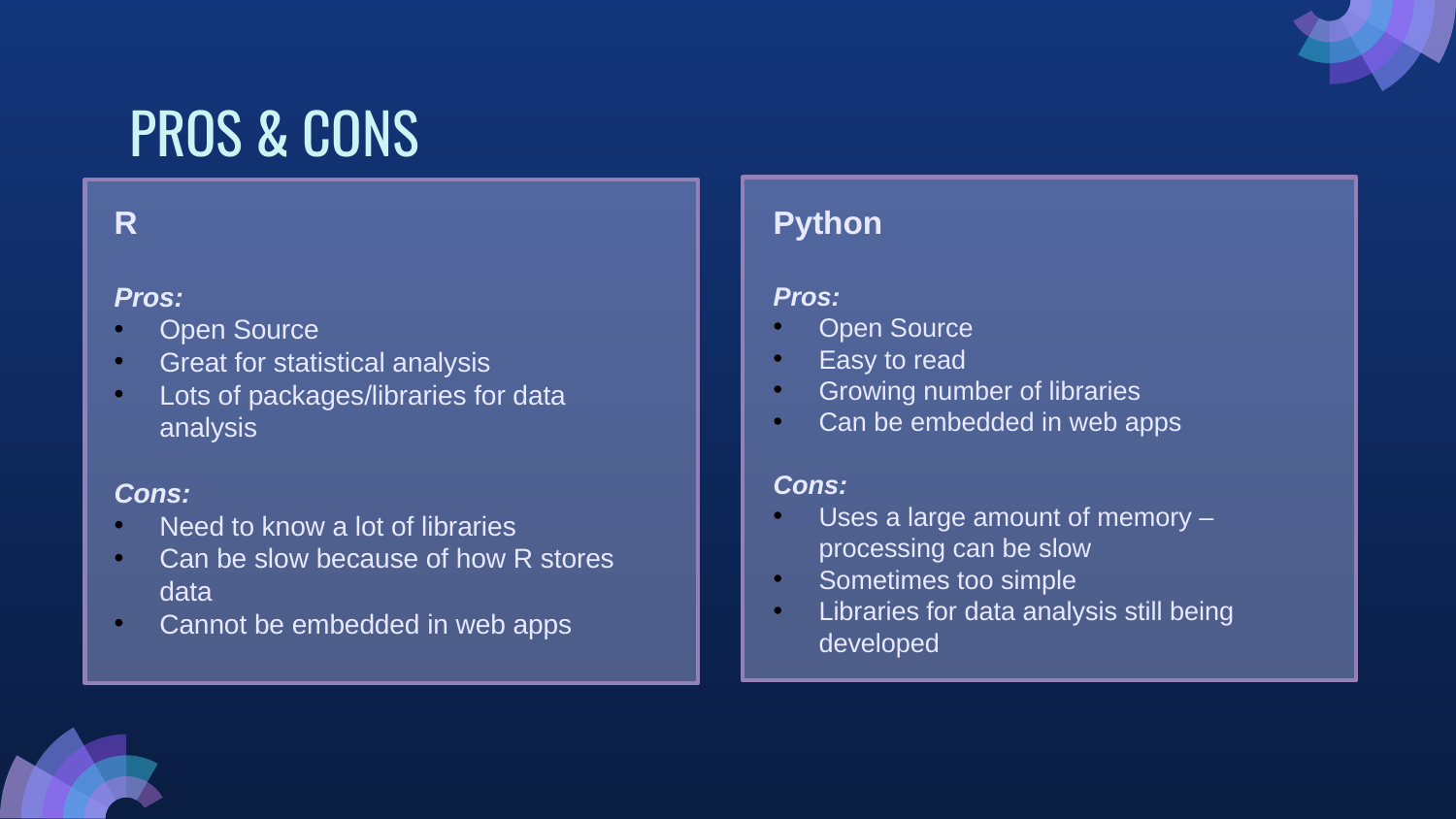

# PROS & CONS

Python

Pros:
Open Source
Easy to read
Growing number of libraries
Can be embedded in web apps

Cons:
Uses a large amount of memory – processing can be slow
Sometimes too simple
Libraries for data analysis still being developed

R

Pros:
Open Source
Great for statistical analysis
Lots of packages/libraries for data analysis

Cons:
Need to know a lot of libraries
Can be slow because of how R stores data
Cannot be embedded in web apps